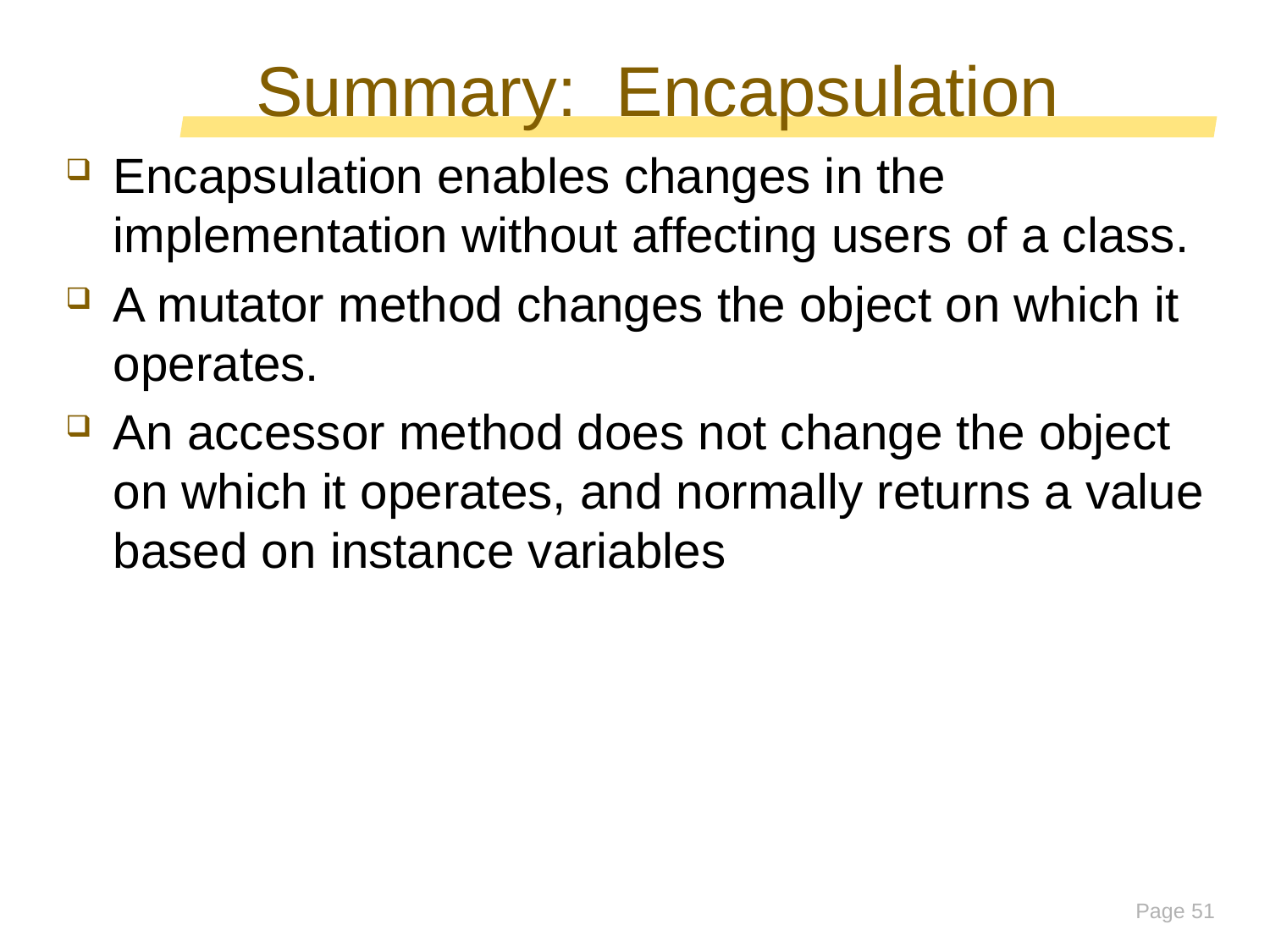

# Summary:  Encapsulation
Encapsulation enables changes in the implementation without affecting users of a class.
A mutator method changes the object on which it operates.
An accessor method does not change the object on which it operates, and normally returns a value based on instance variables
Page 51